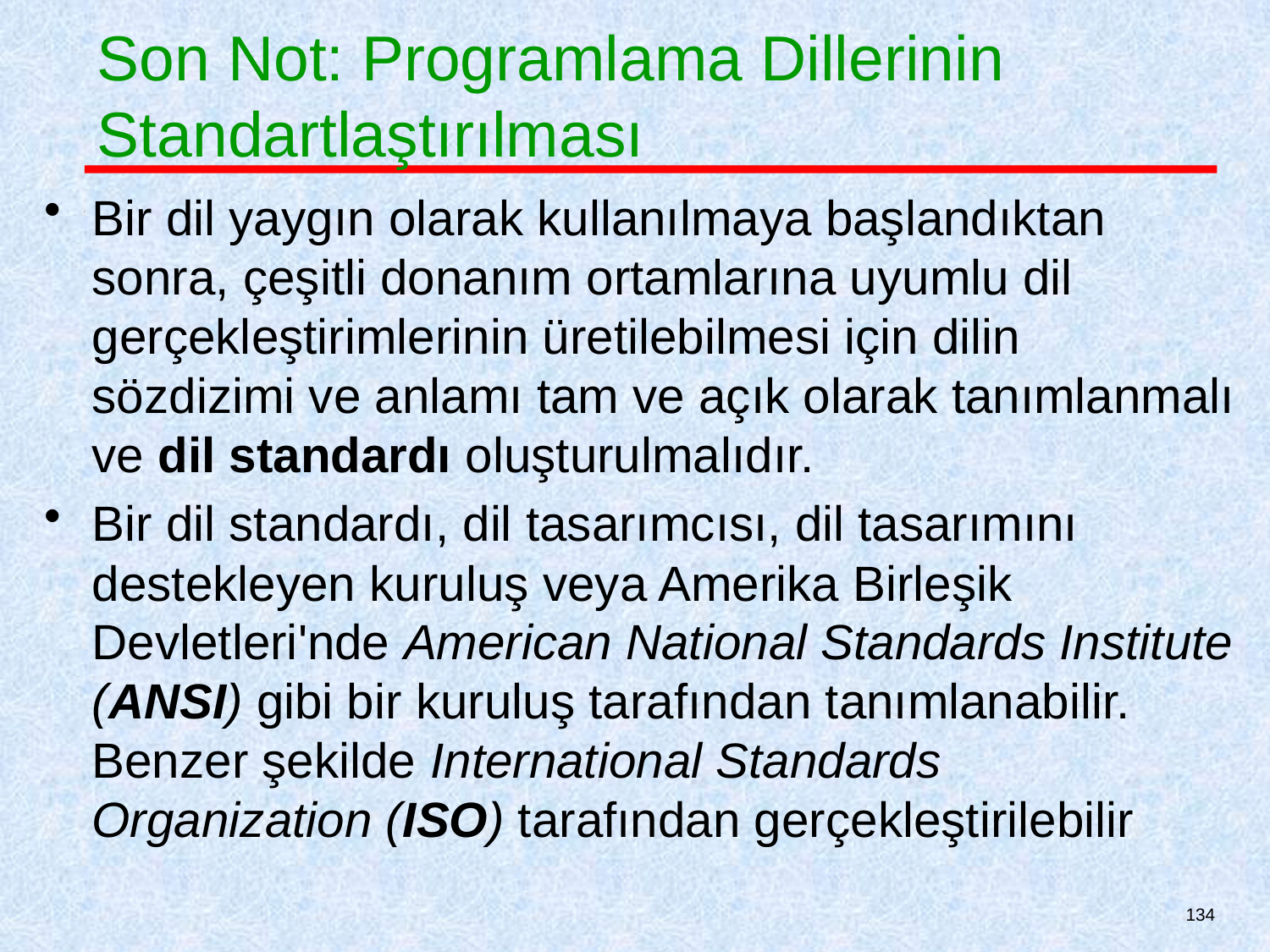

# Son Not: Programlama Dillerinin Standartlaştırılması
Bir dil yaygın olarak kullanılmaya başlandıktan sonra, çeşitli donanım ortamlarına uyumlu dil gerçekleştirimlerinin üretilebilmesi için dilin sözdizimi ve anlamı tam ve açık olarak tanımlanmalı ve dil standardı oluşturulmalıdır.
Bir dil standardı, dil tasarımcısı, dil tasarımını destekleyen kuruluş veya Amerika Birleşik Devletleri'nde American National Standards Institute (ANSI) gibi bir kuruluş tarafından tanımlanabilir. Benzer şekilde International Standards Organization (ISO) tarafından gerçekleştirilebilir
134